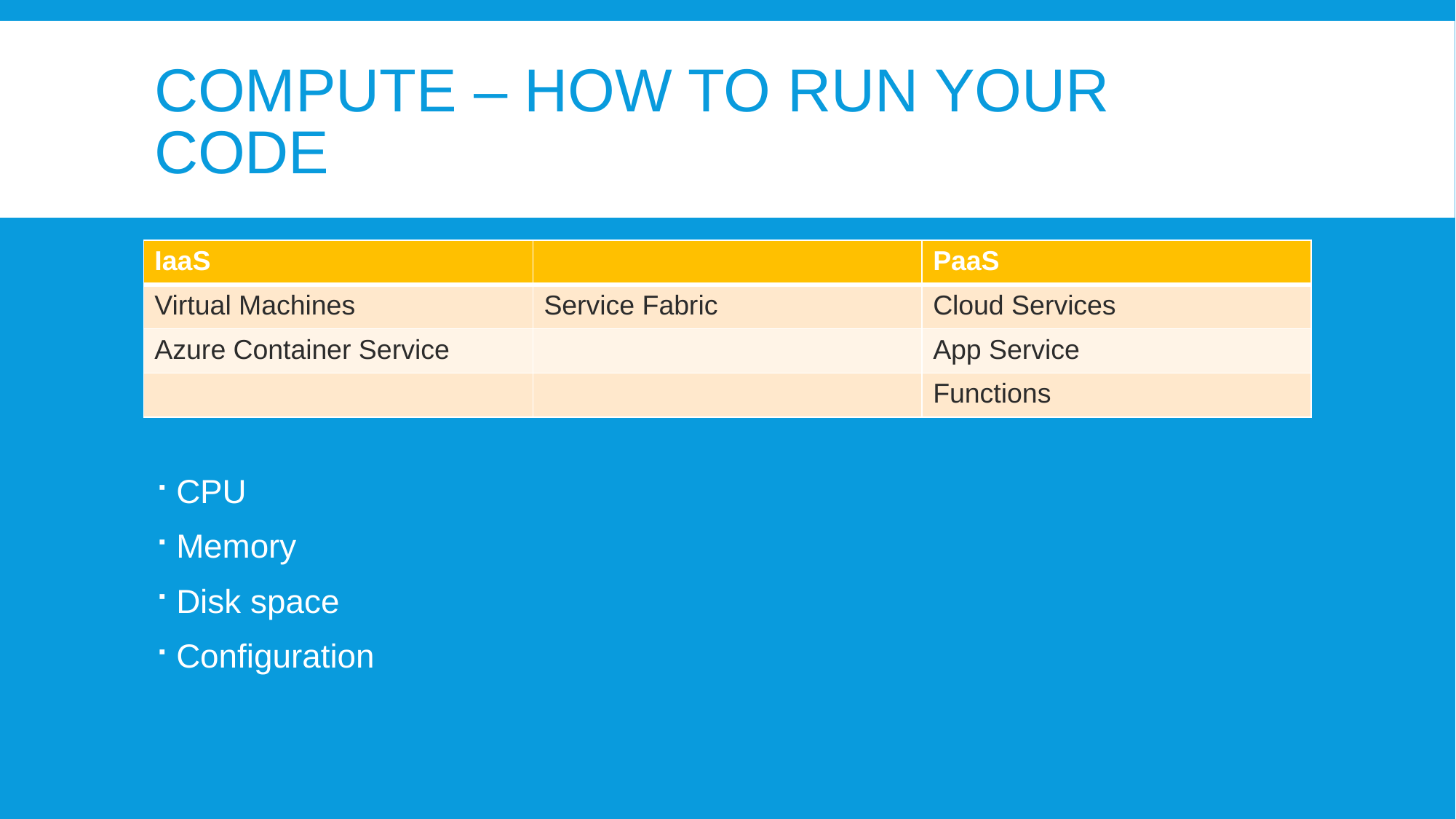

# Compute – how to Run your code
| IaaS |  | PaaS |
| --- | --- | --- |
| Virtual Machines | Service Fabric | Cloud Services |
| Azure Container Service |  | App Service |
|  |  | Functions |
CPU
Memory
Disk space
Configuration